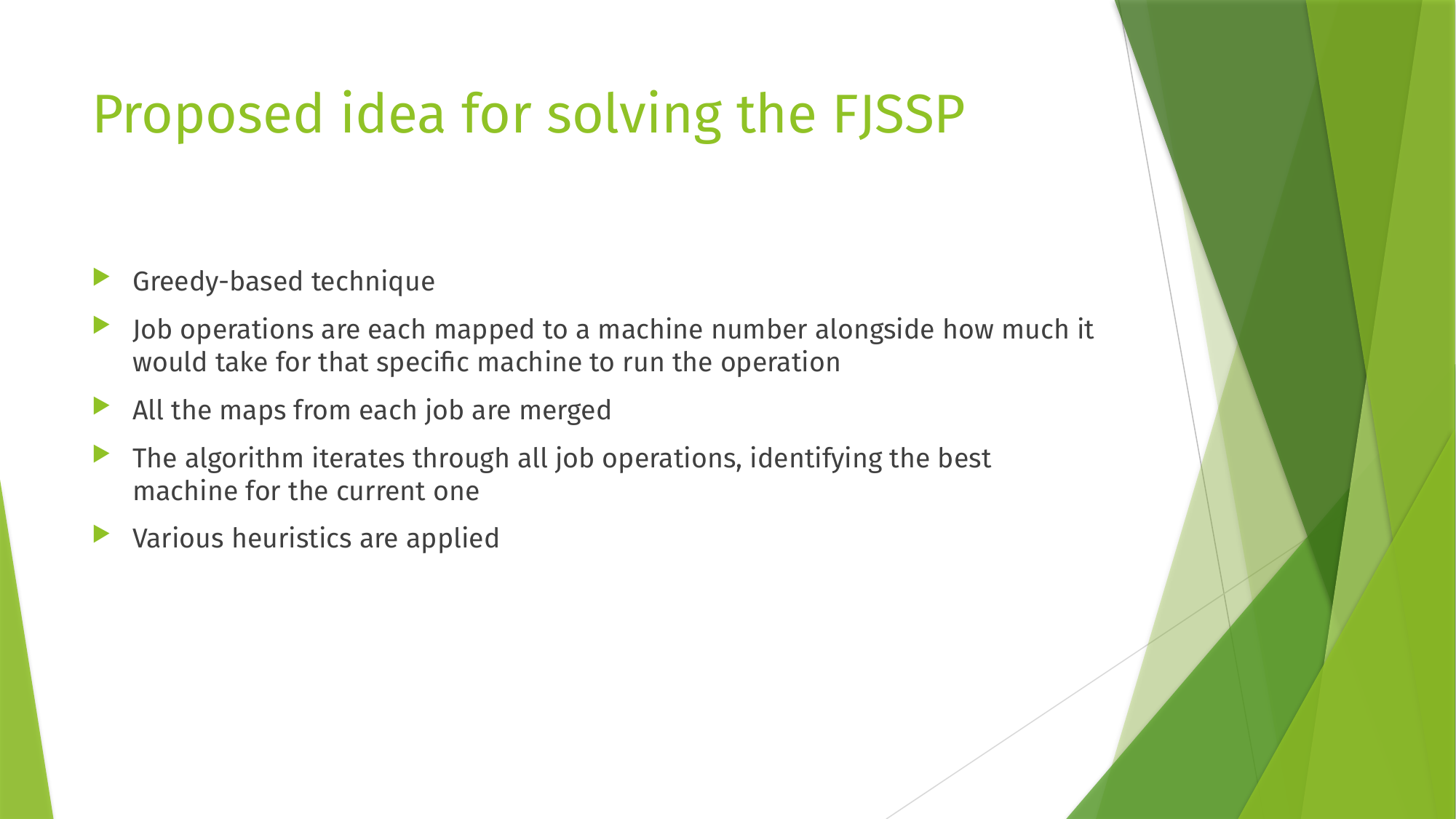

# Proposed idea for solving the FJSSP
Greedy-based technique
Job operations are each mapped to a machine number alongside how much it would take for that specific machine to run the operation
All the maps from each job are merged
The algorithm iterates through all job operations, identifying the best machine for the current one
Various heuristics are applied